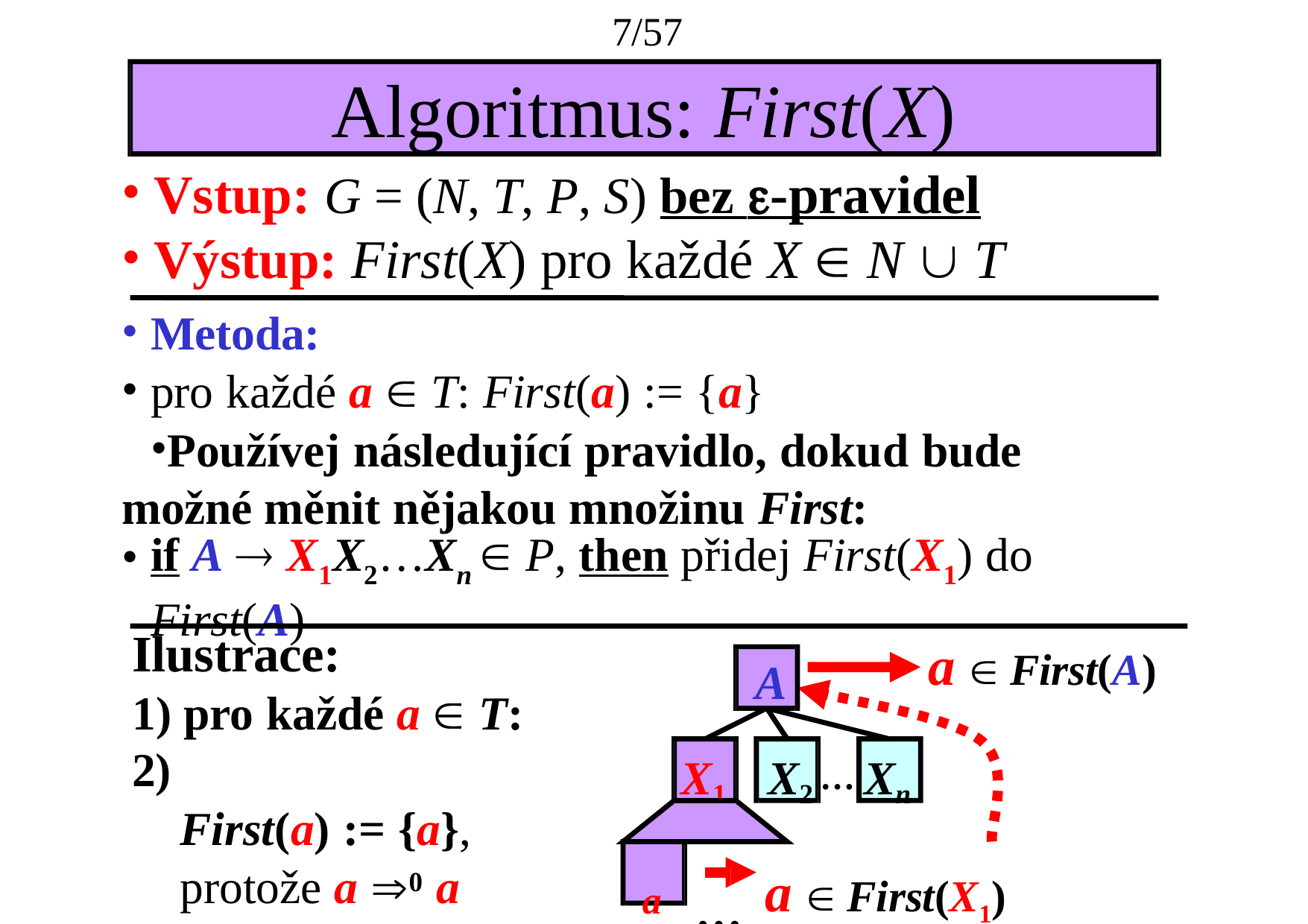

7/57

# Algoritmus: First(X)
Vstup: G = (N, T, P, S) bez ε-pravidel
Výstup: First(X) pro každé X ∈ N ∪ T
Metoda:
pro každé a ∈ T: First(a) := {a}
Používej následující pravidlo, dokud bude možné měnit nějakou množinu First:
if A → X1X2…Xn ∈ P, then přidej First(X1) do First(A)

Ilustrace:
1) pro každé a ∈ T:	2)
First(a) := {a}, protože a ⇒0 a

A
X1	X2 … Xn
a ∈ First(A)

a	… a ∈ First(X1)